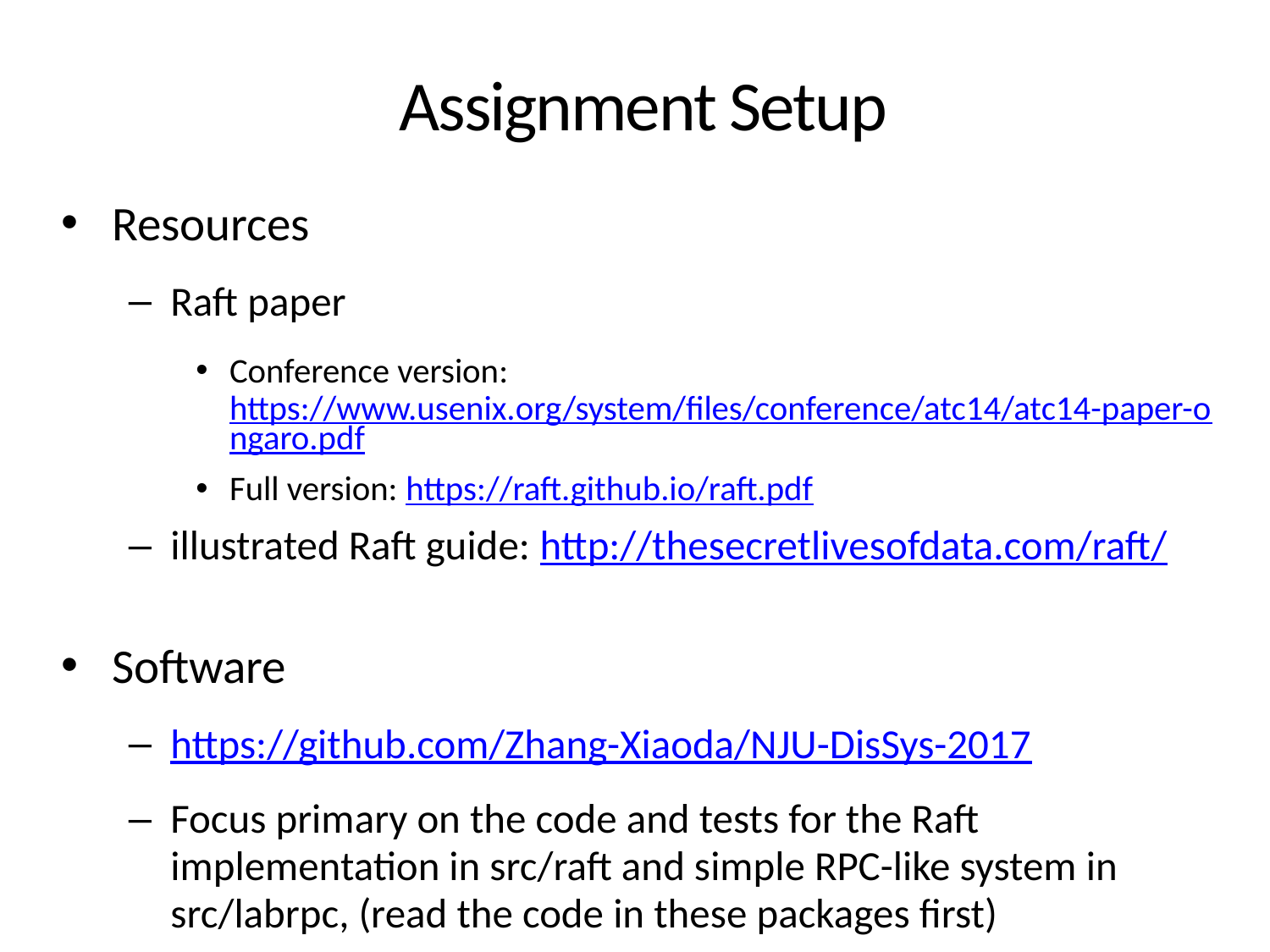

# Assignment Setup
Resources
Raft paper
Conference version: https://www.usenix.org/system/files/conference/atc14/atc14-paper-ongaro.pdf
Full version: https://raft.github.io/raft.pdf
illustrated Raft guide: http://thesecretlivesofdata.com/raft/
Software
https://github.com/Zhang-Xiaoda/NJU-DisSys-2017
Focus primary on the code and tests for the Raft implementation in src/raft and simple RPC-like system in src/labrpc, (read the code in these packages first)